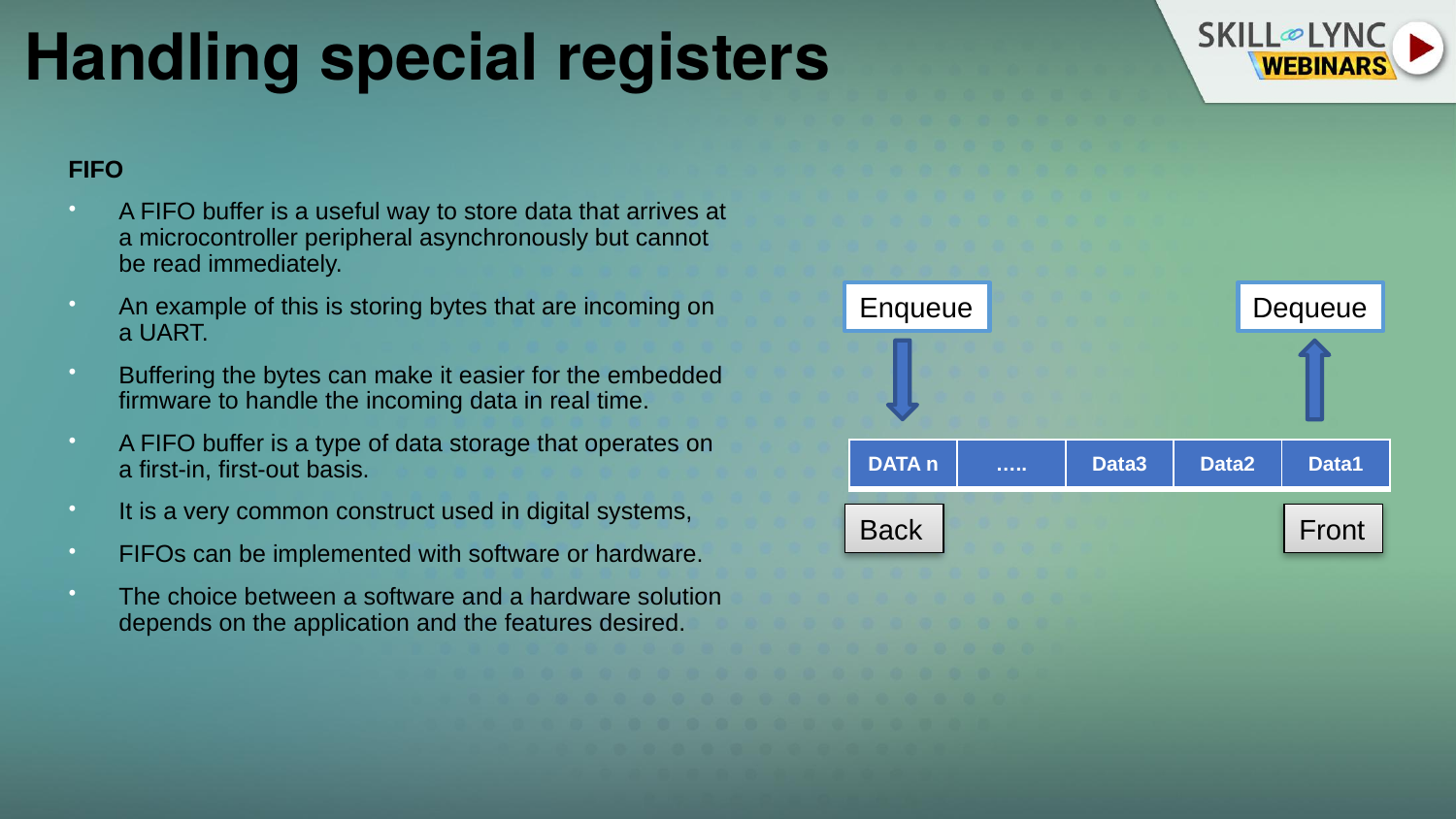

# Handling special registers
FIFO
A FIFO buffer is a useful way to store data that arrives at a microcontroller peripheral asynchronously but cannot be read immediately.
An example of this is storing bytes that are incoming on a UART.
Buffering the bytes can make it easier for the embedded firmware to handle the incoming data in real time.
A FIFO buffer is a type of data storage that operates on a first-in, first-out basis.
It is a very common construct used in digital systems,
FIFOs can be implemented with software or hardware.
The choice between a software and a hardware solution depends on the application and the features desired.

Enqueue
Dequeue

| DATA n | ….. | Data3 | Data2 | Data1 |
| --- | --- | --- | --- | --- |
Back
Front